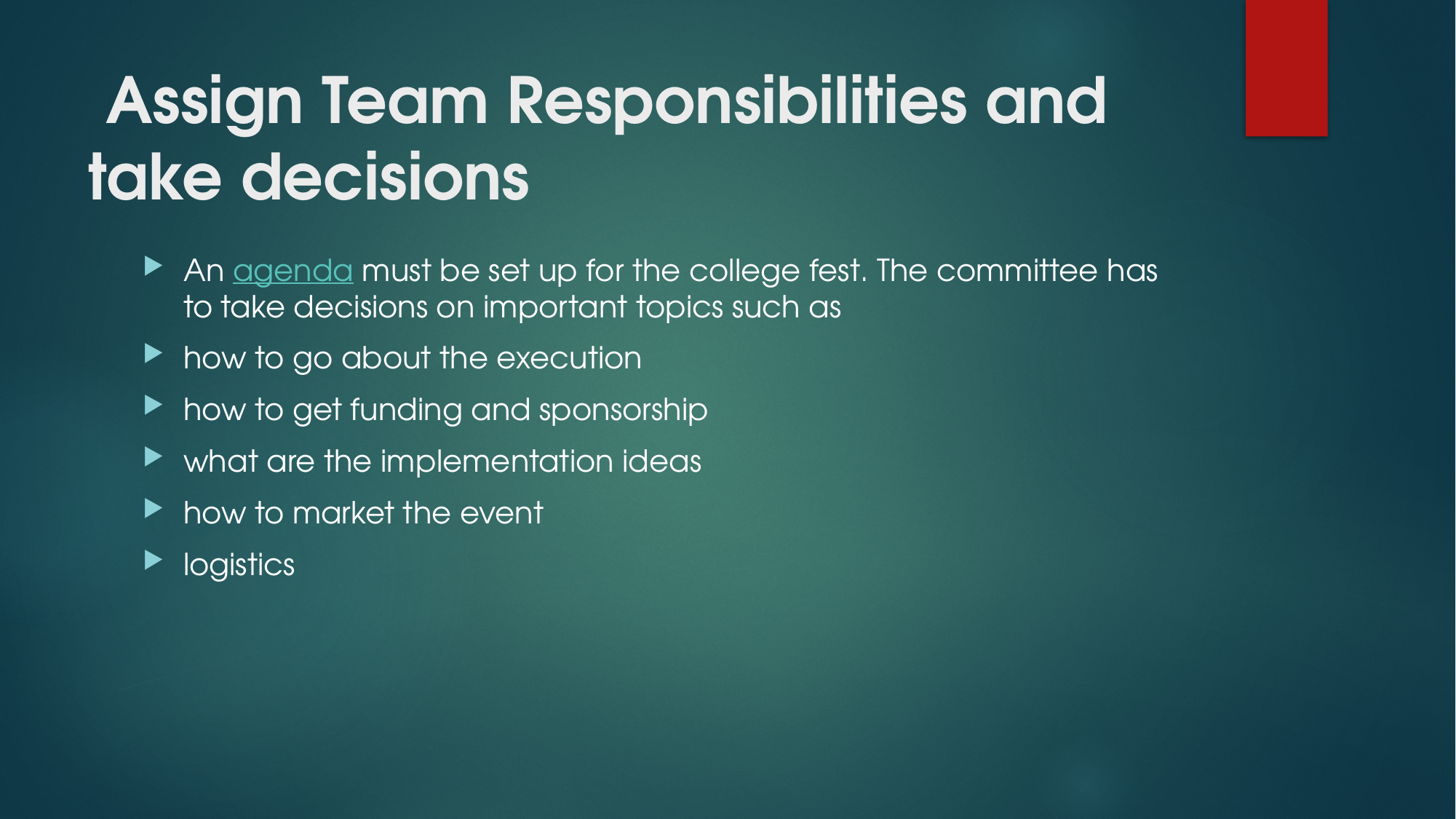

# Assign Team Responsibilities and take decisions
An agenda must be set up for the college fest. The committee has to take decisions on important topics such as
how to go about the execution
how to get funding and sponsorship
what are the implementation ideas
how to market the event
logistics